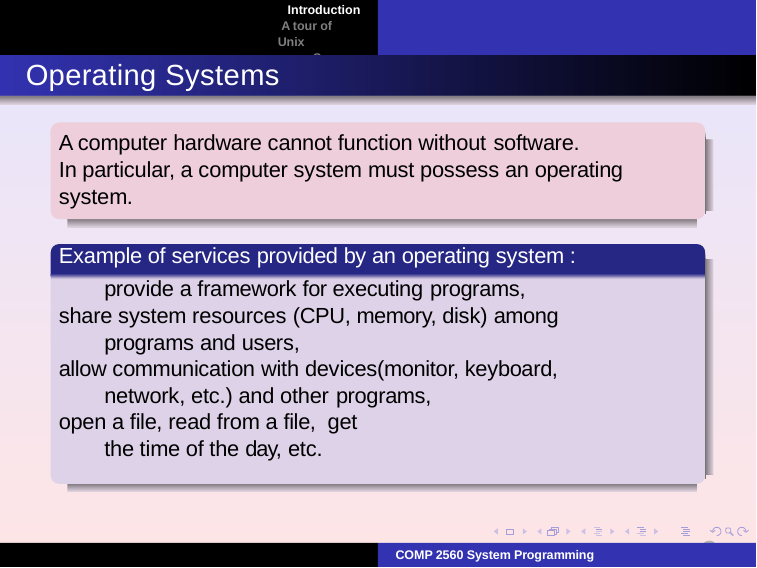

Introduction  A tour of Unix
Summary

Operating Systems

A computer hardware cannot function without software.
In particular, a computer system must possess an operating  system.

Example of services provided by an operating system :  provide a framework for executing programs,
share system resources (CPU, memory, disk) among  programs and users,
allow communication with devices(monitor, keyboard,  network, etc.) and other programs,
open a file, read from a file,  get the time of the day, etc.

3

COMP 2560 System Programming